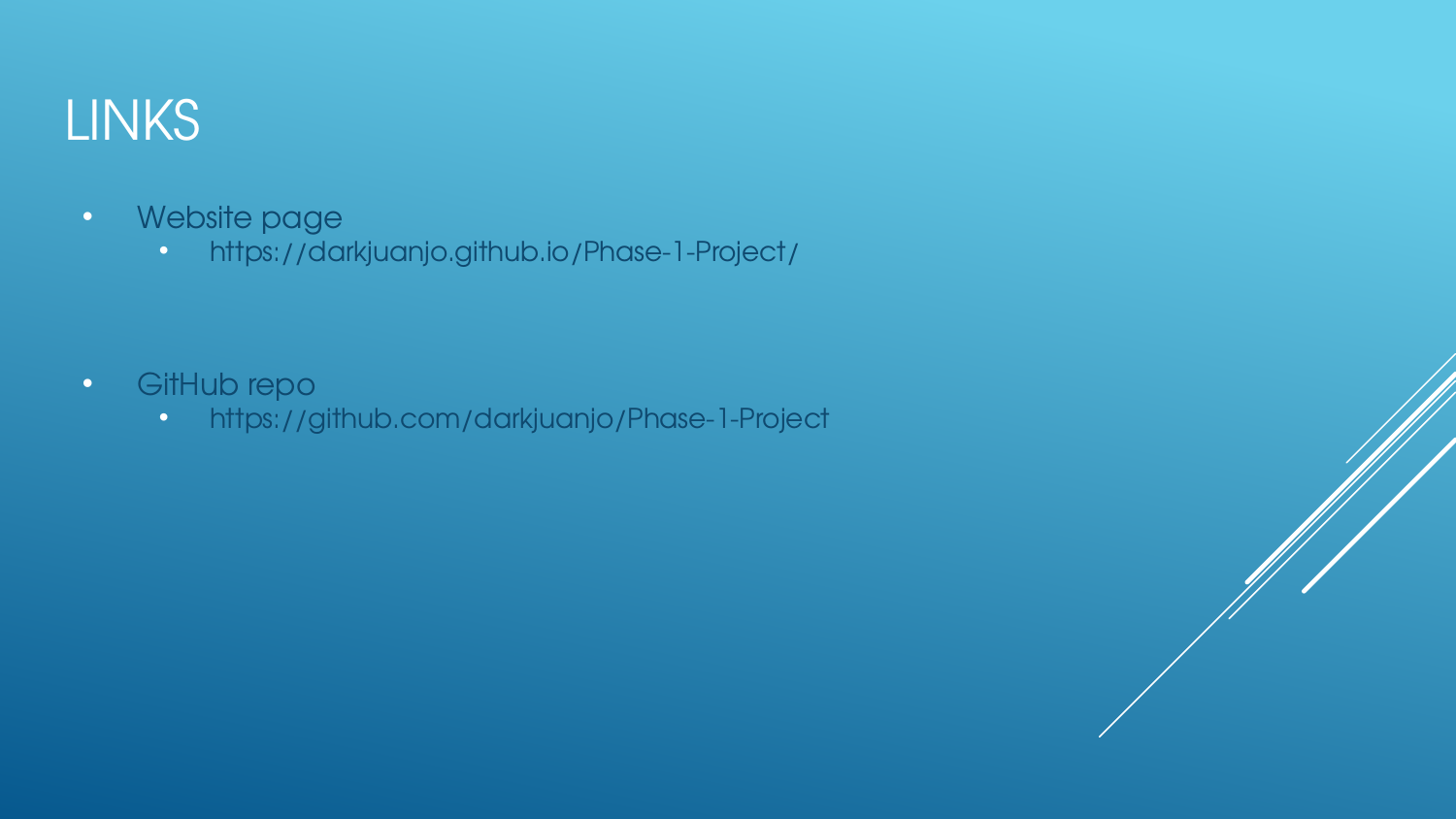

# Links
Website page
https://darkjuanjo.github.io/Phase-1-Project/

GitHub repo
https://github.com/darkjuanjo/Phase-1-Project